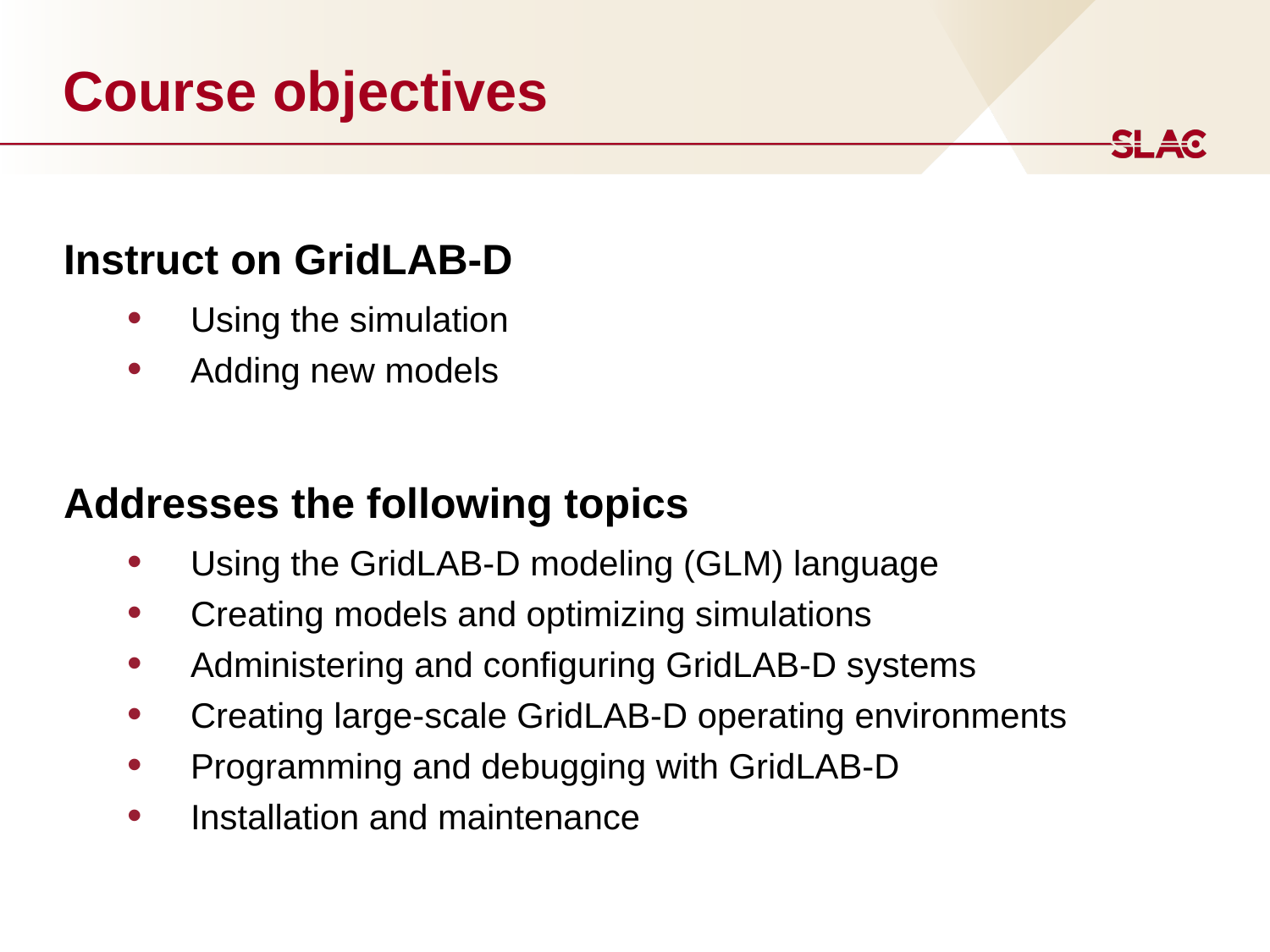

# Course objectives
Instruct on GridLAB-D
Using the simulation
Adding new models

Addresses the following topics
Using the GridLAB-D modeling (GLM) language
Creating models and optimizing simulations
Administering and configuring GridLAB-D systems
Creating large-scale GridLAB-D operating environments
Programming and debugging with GridLAB-D
Installation and maintenance